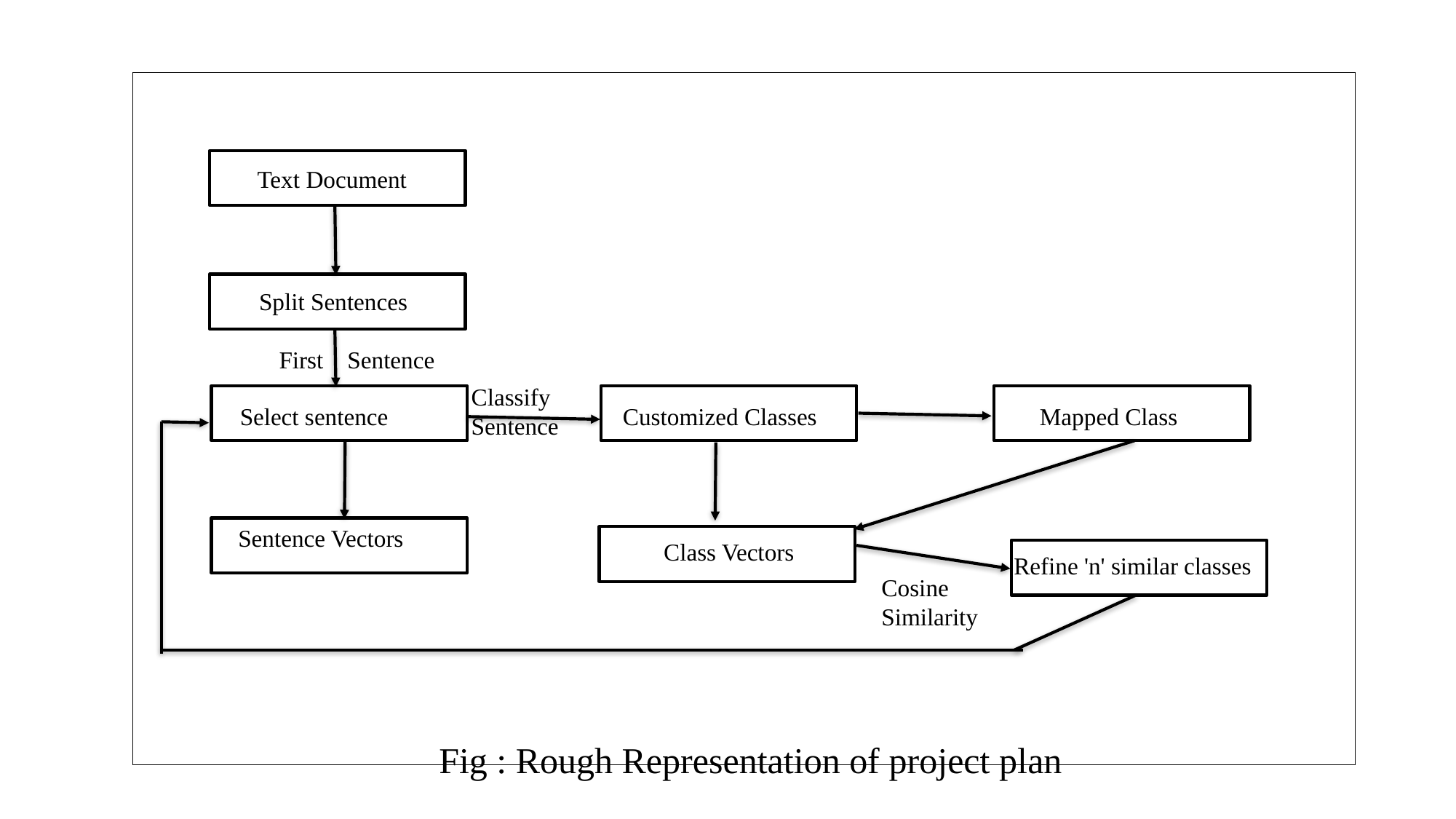

Fig : Rough Representation of project plan

Text Document

Split Sentences
First    Sentence
Classify
Sentence

Mapped Class
Select sentence
Customized Classes
Sentence Vectors

Class Vectors

Refine 'n' similar classes

Cosine
Similarity